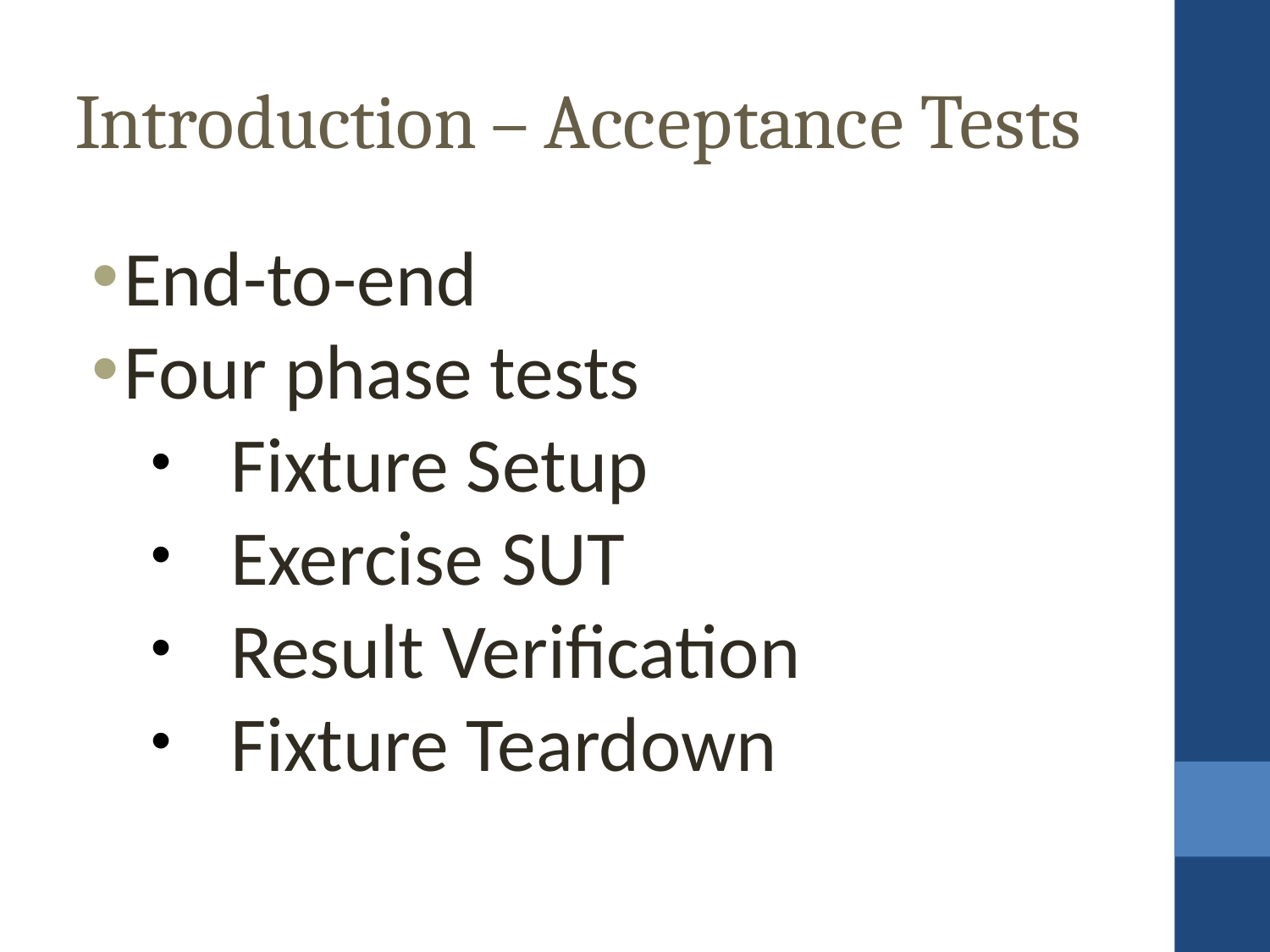

Introduction – Acceptance Tests
End-to-end
Four phase tests
Fixture Setup
Exercise SUT
Result Verification
Fixture Teardown